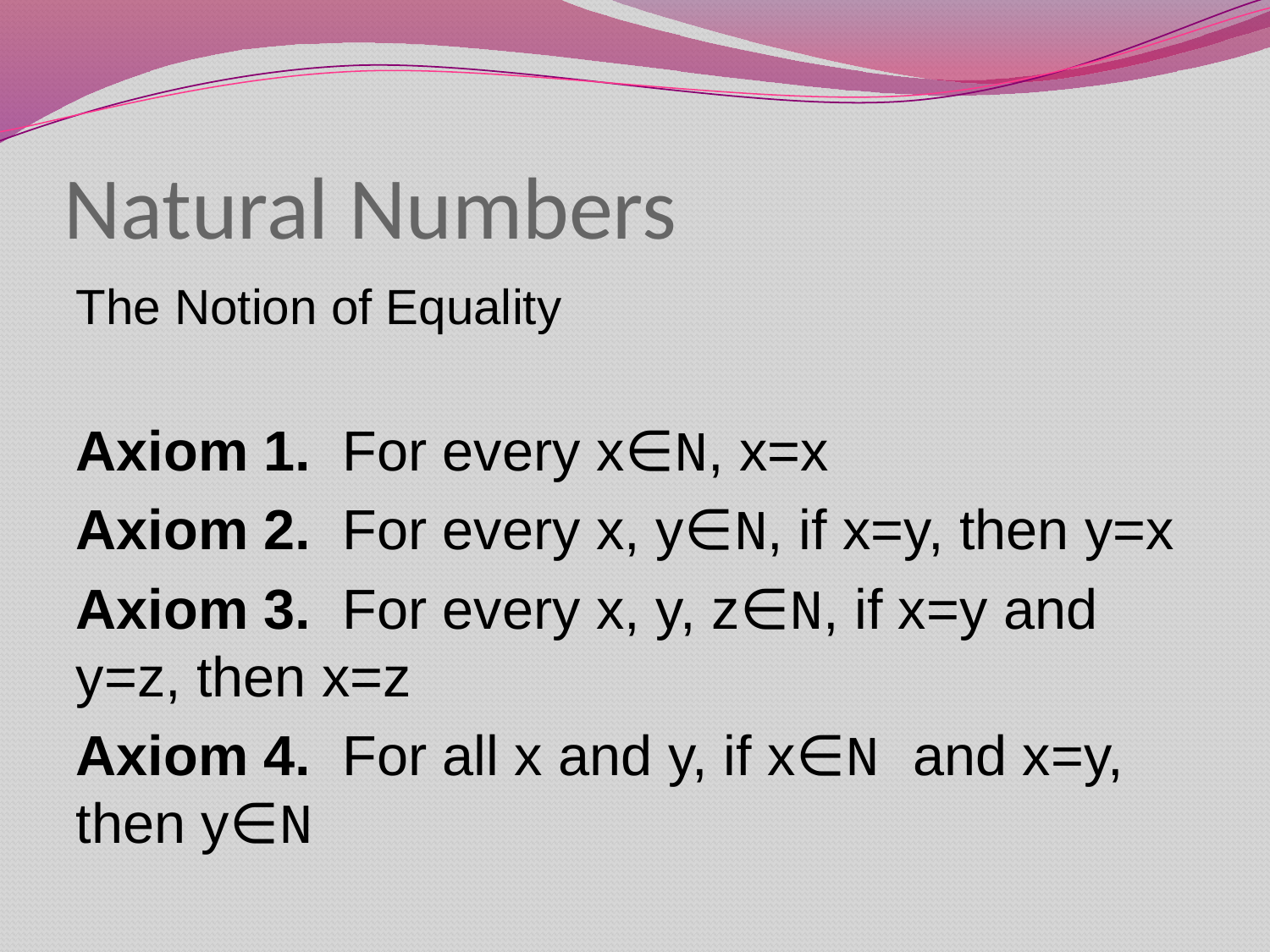

# Natural Numbers
The Notion of Equality

Axiom 1.  For every x∈N, x=x
Axiom 2.  For every x, y∈N, if x=y, then y=x
Axiom 3.  For every x, y, z∈N, if x=y and y=z, then x=z
Axiom 4.  For all x and y, if x∈N and x=y, then y∈N